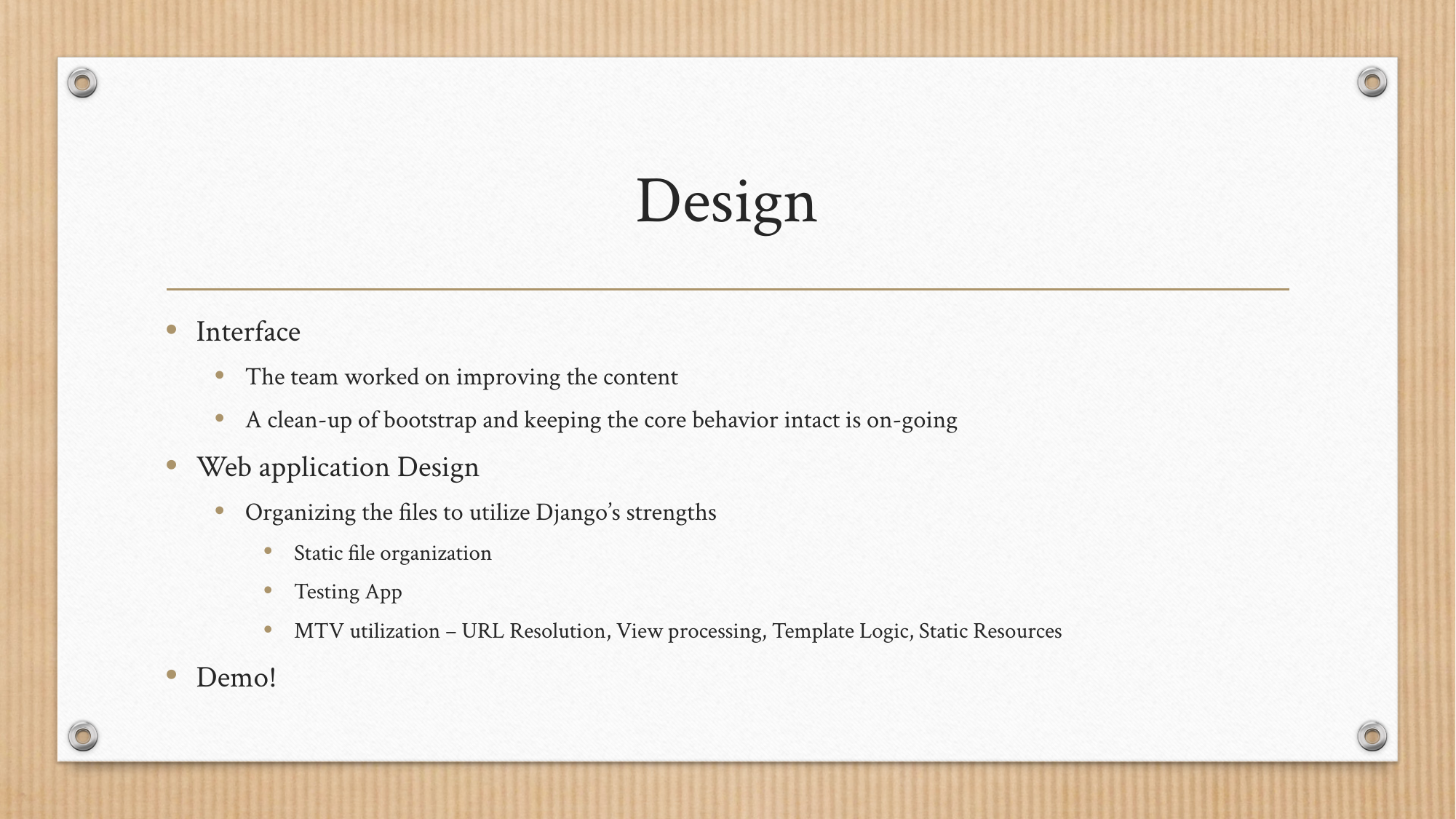

# Design
Interface
The team worked on improving the content
A clean-up of bootstrap and keeping the core behavior intact is on-going
Web application Design
Organizing the files to utilize Django’s strengths
Static file organization
Testing App
MTV utilization – URL Resolution, View processing, Template Logic, Static Resources
Demo!